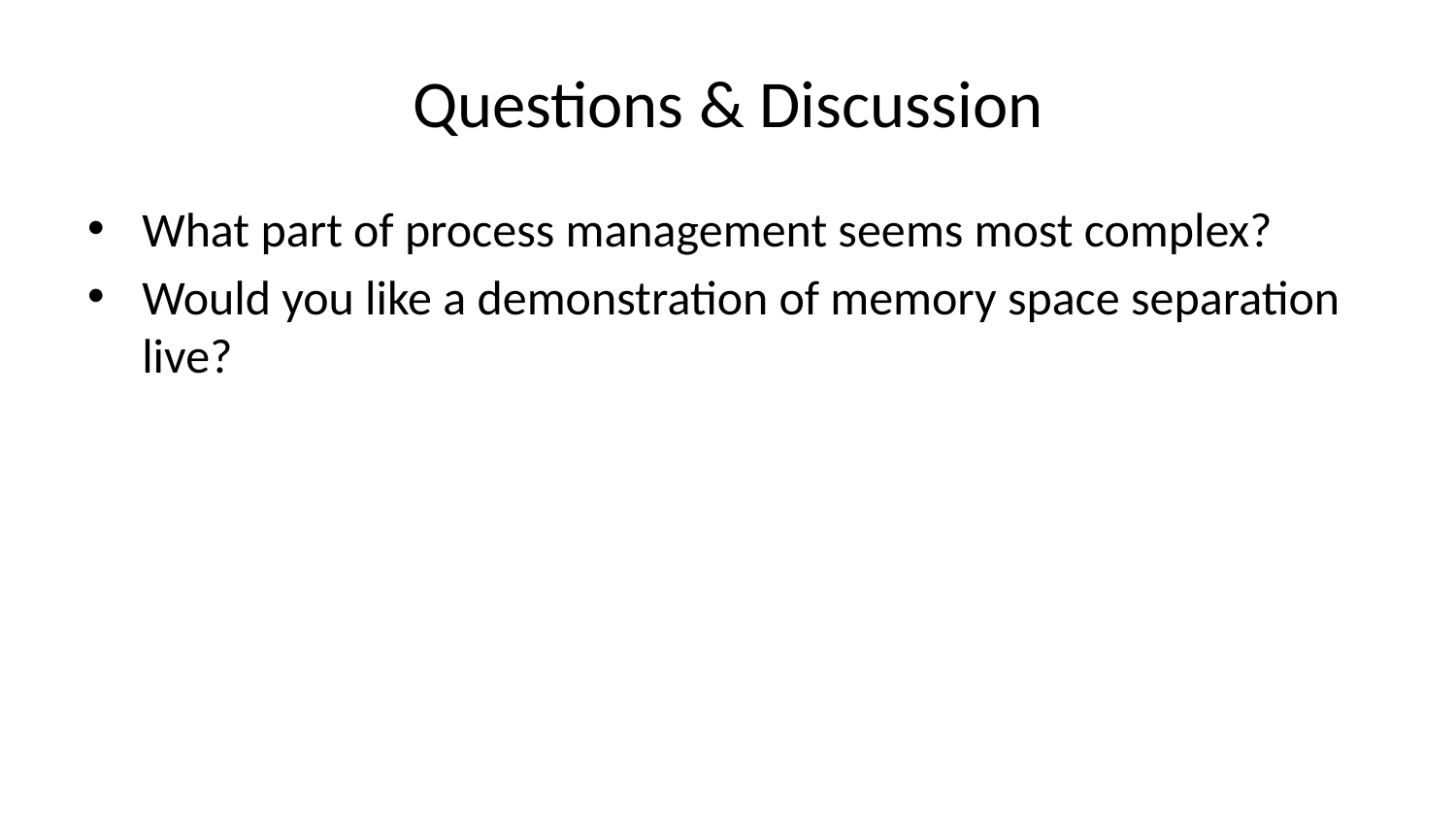

# Questions & Discussion
What part of process management seems most complex?
Would you like a demonstration of memory space separation live?